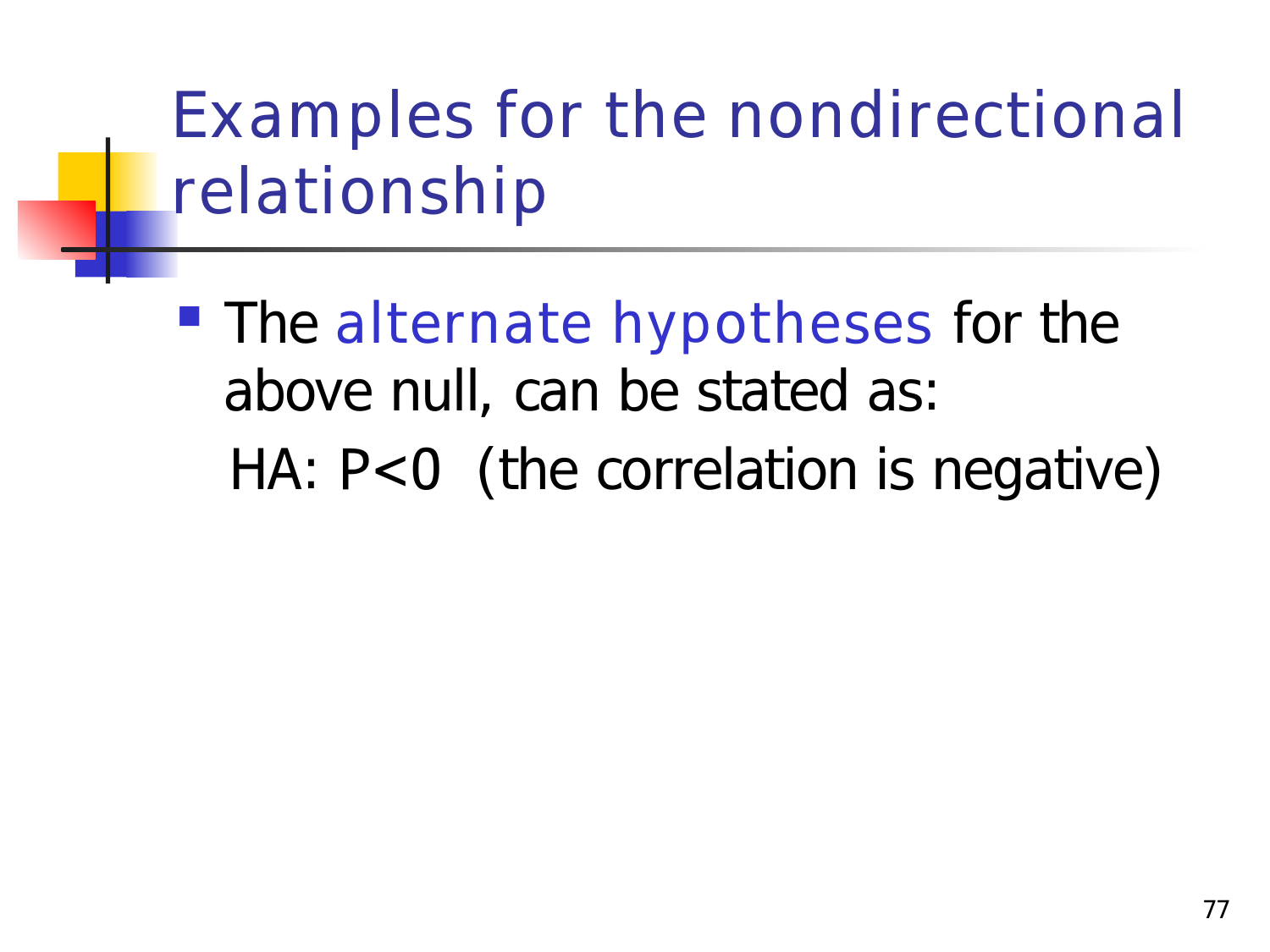

# Examples for the nondirectional relationship
The alternate hypotheses for the above null, can be stated as:
   HA: P<0  (the correlation is negative)

77